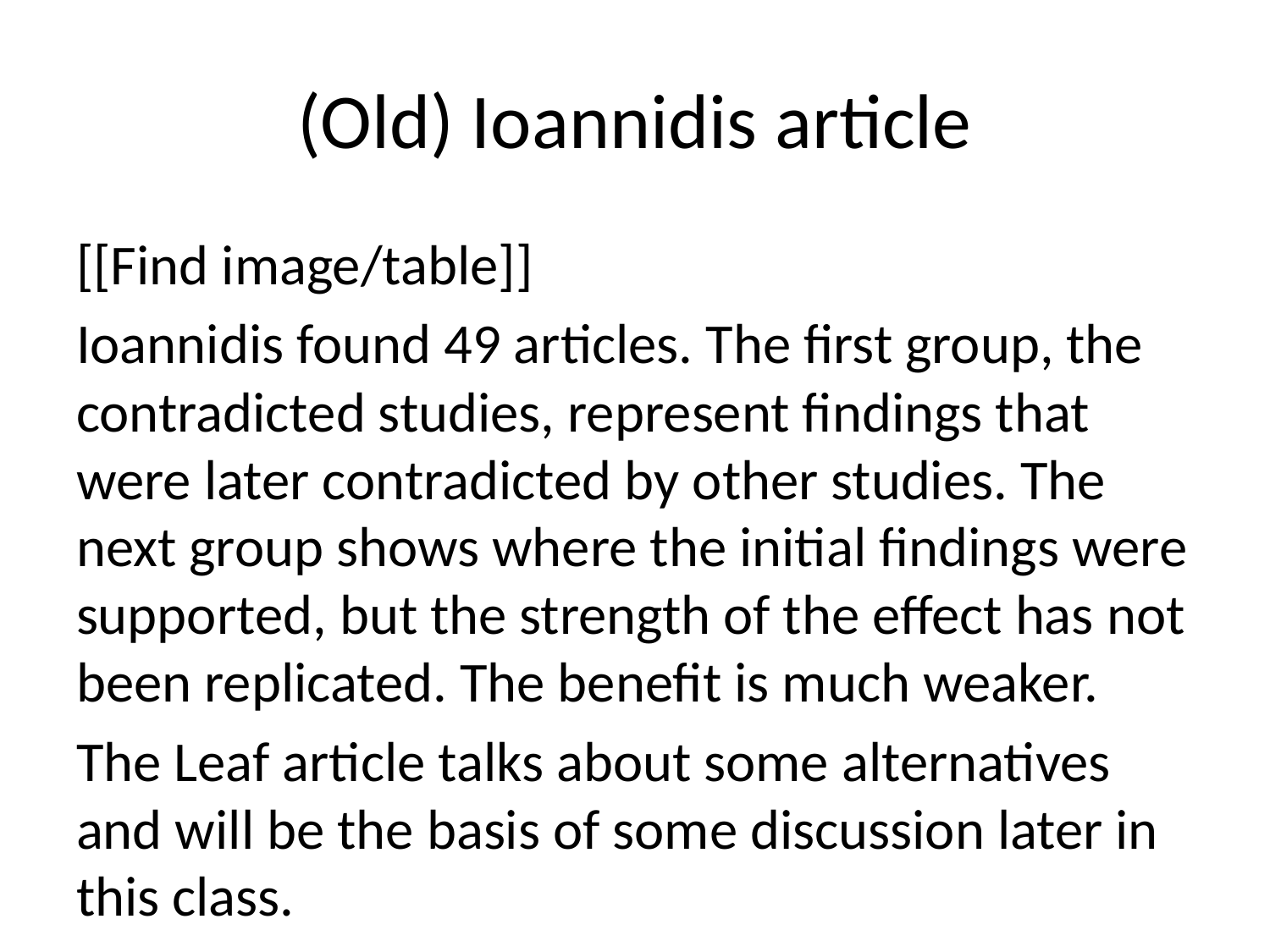

# (Old) Ioannidis article
[[Find image/table]]
Ioannidis found 49 articles. The first group, the contradicted studies, represent findings that were later contradicted by other studies. The next group shows where the initial findings were supported, but the strength of the effect has not been replicated. The benefit is much weaker.
The Leaf article talks about some alternatives and will be the basis of some discussion later in this class.